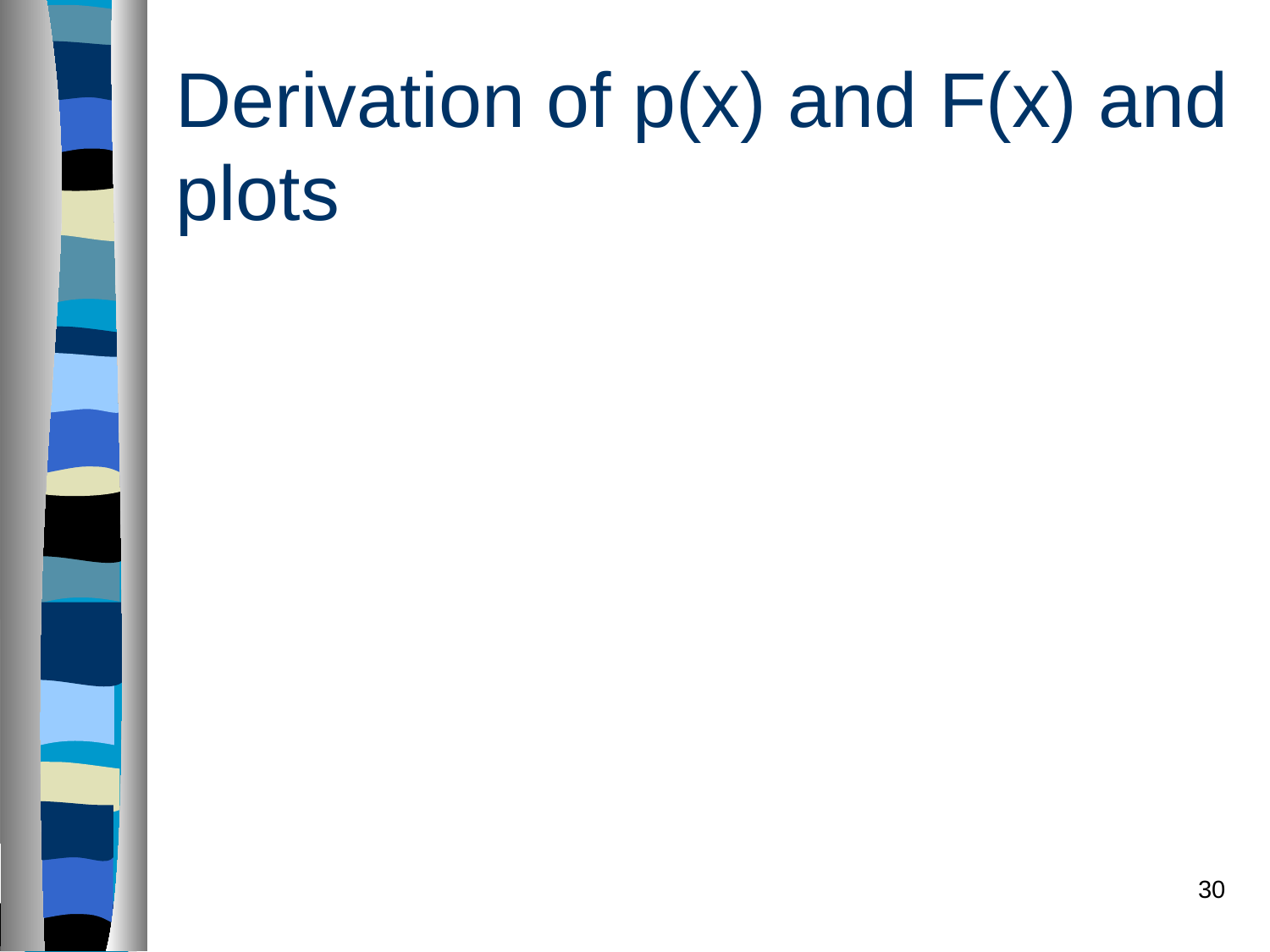

# Derivation of p(x) and F(x) and plots
30